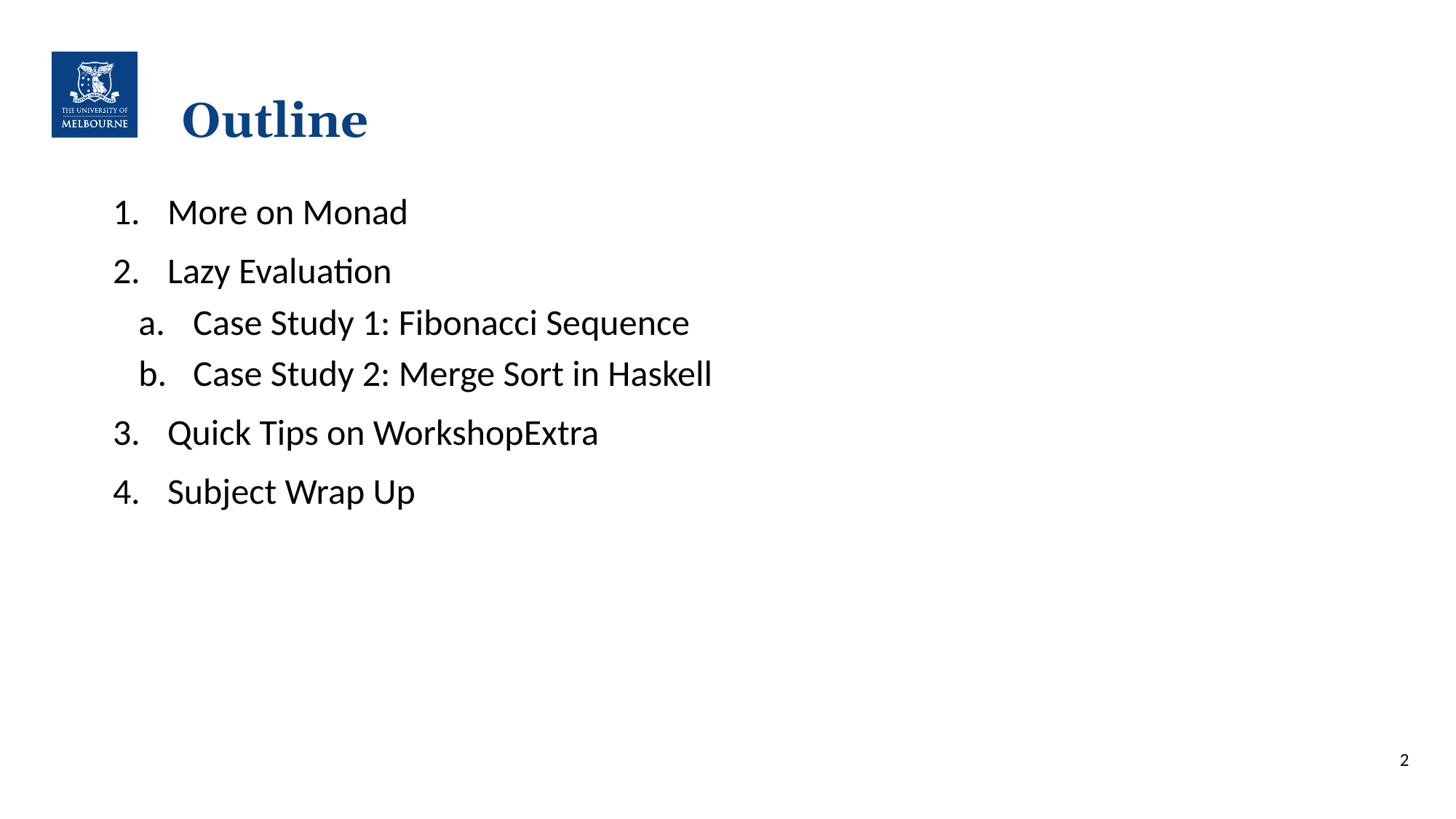

# Outline
More on Monad
Lazy Evaluation
Case Study 1: Fibonacci Sequence
Case Study 2: Merge Sort in Haskell
Quick Tips on WorkshopExtra
Subject Wrap Up
2